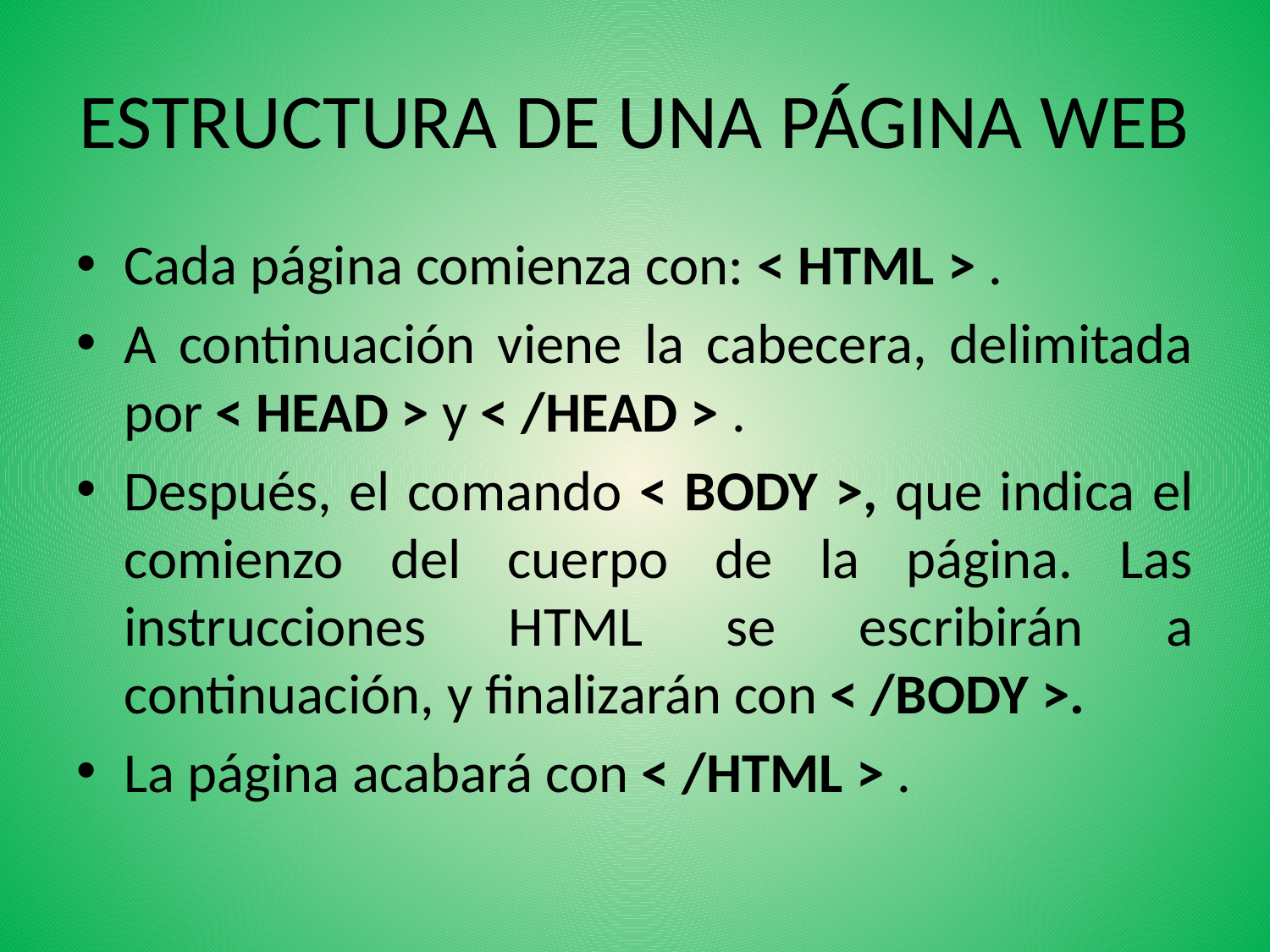

# ESTRUCTURA DE UNA PÁGINA WEB
Cada página comienza con: < HTML > .
A continuación viene la cabecera, delimitada por < HEAD > y < /HEAD > .
Después, el comando < BODY >, que indica el comienzo del cuerpo de la página. Las instrucciones HTML se escribirán a continuación, y finalizarán con < /BODY >.
La página acabará con < /HTML > .